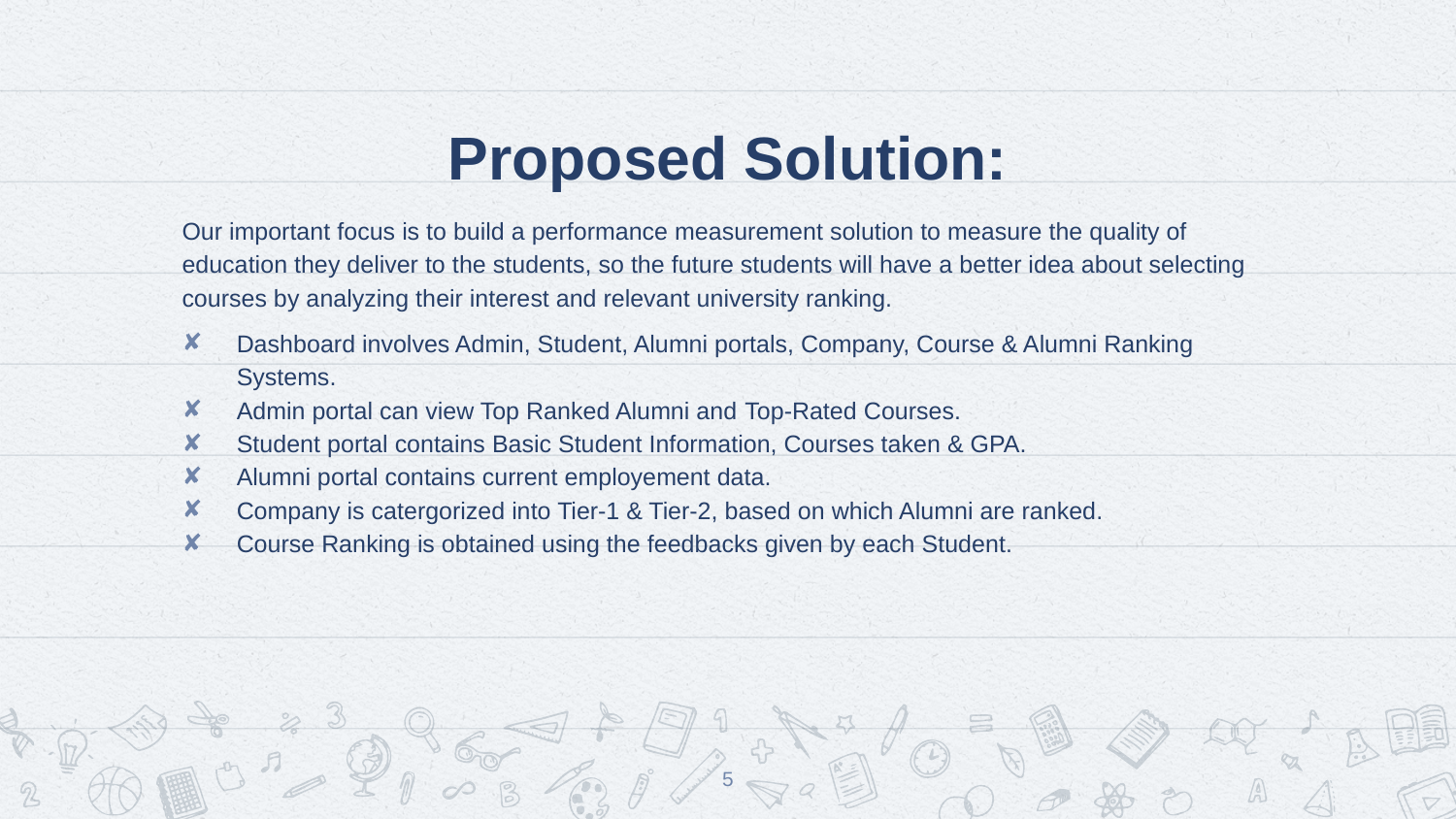

# Proposed Solution:
Our important focus is to build a performance measurement solution to measure the quality of education they deliver to the students, so the future students will have a better idea about selecting courses by analyzing their interest and relevant university ranking.
Dashboard involves Admin, Student, Alumni portals, Company, Course & Alumni Ranking Systems.
Admin portal can view Top Ranked Alumni and Top-Rated Courses.
Student portal contains Basic Student Information, Courses taken & GPA.
Alumni portal contains current employement data.
Company is catergorized into Tier-1 & Tier-2, based on which Alumni are ranked.
Course Ranking is obtained using the feedbacks given by each Student.
5